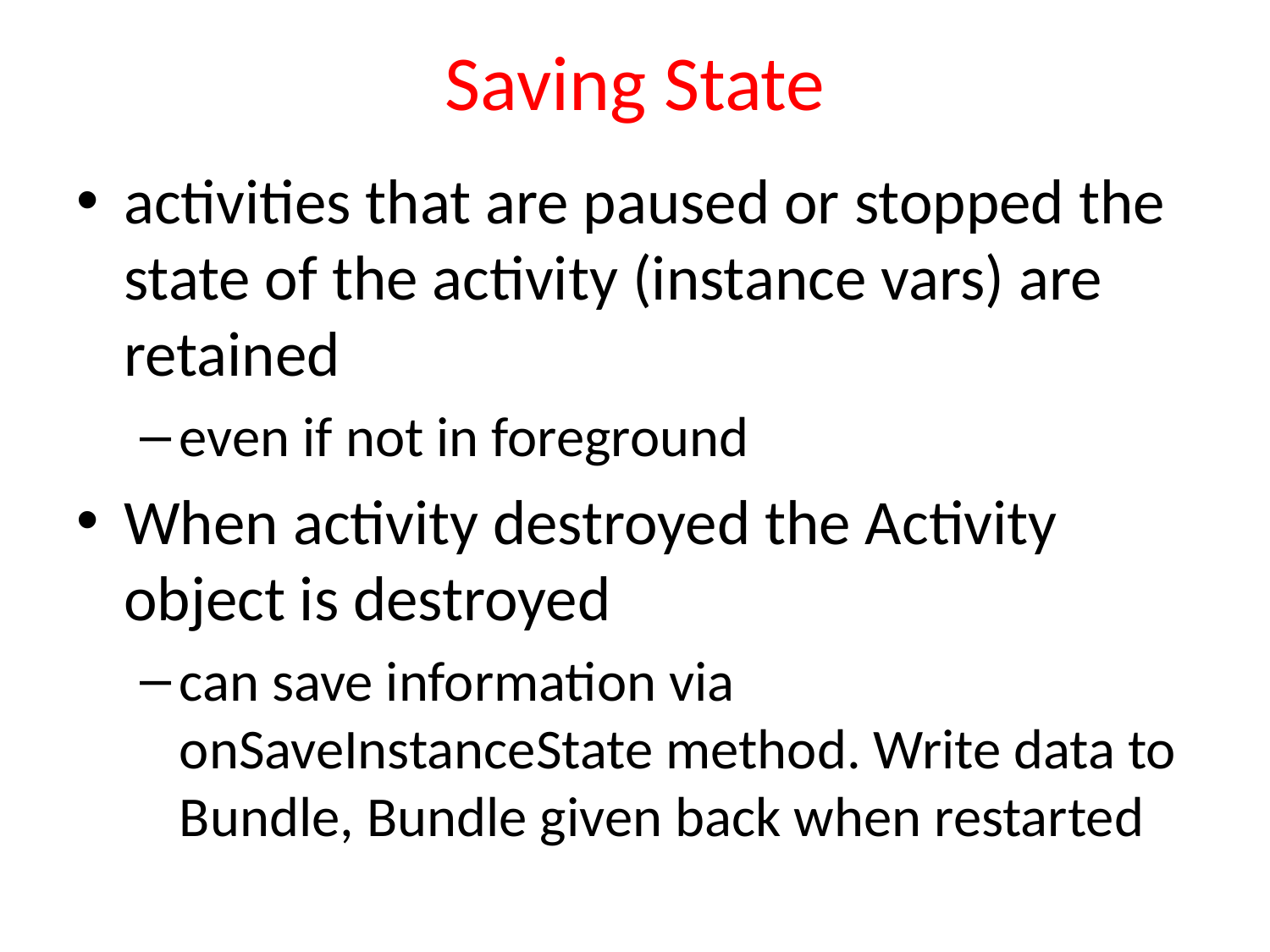

# Saving State
activities that are paused or stopped the state of the activity (instance vars) are retained
even if not in foreground
When activity destroyed the Activity object is destroyed
can save information via onSaveInstanceState method. Write data to Bundle, Bundle given back when restarted